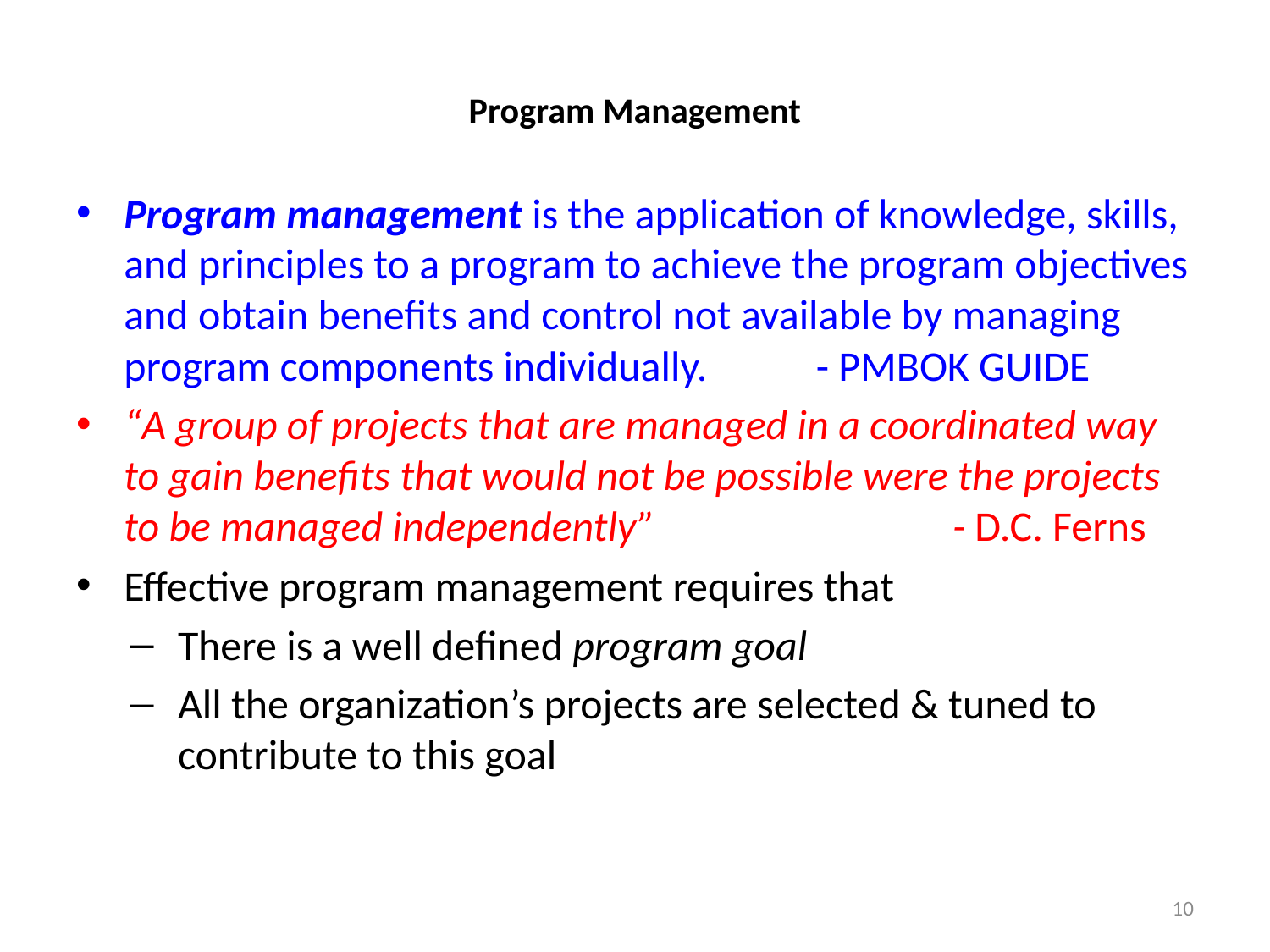

# Program Management
Program management is the application of knowledge, skills, and principles to a program to achieve the program objectives and obtain benefits and control not available by managing program components individually. 	      - PMBOK GUIDE
“A group of projects that are managed in a coordinated way to gain benefits that would not be possible were the projects to be managed independently”		       - D.C. Ferns
Effective program management requires that
There is a well defined program goal
All the organization’s projects are selected & tuned to contribute to this goal
10